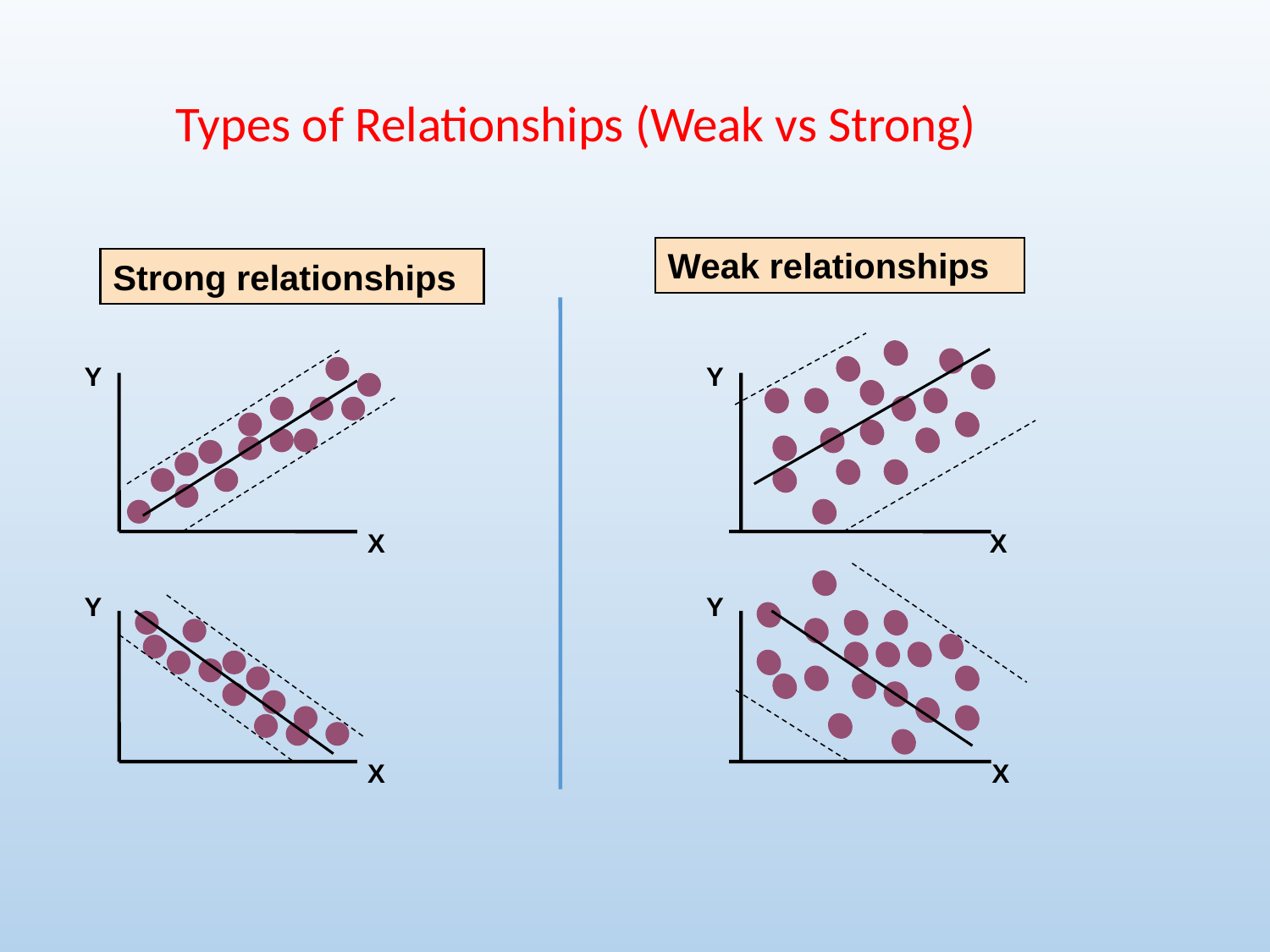

Types of Relationships (Weak vs Strong)
Weak relationships
Strong relationships

Y
Y

X
X

Y
Y

X
X